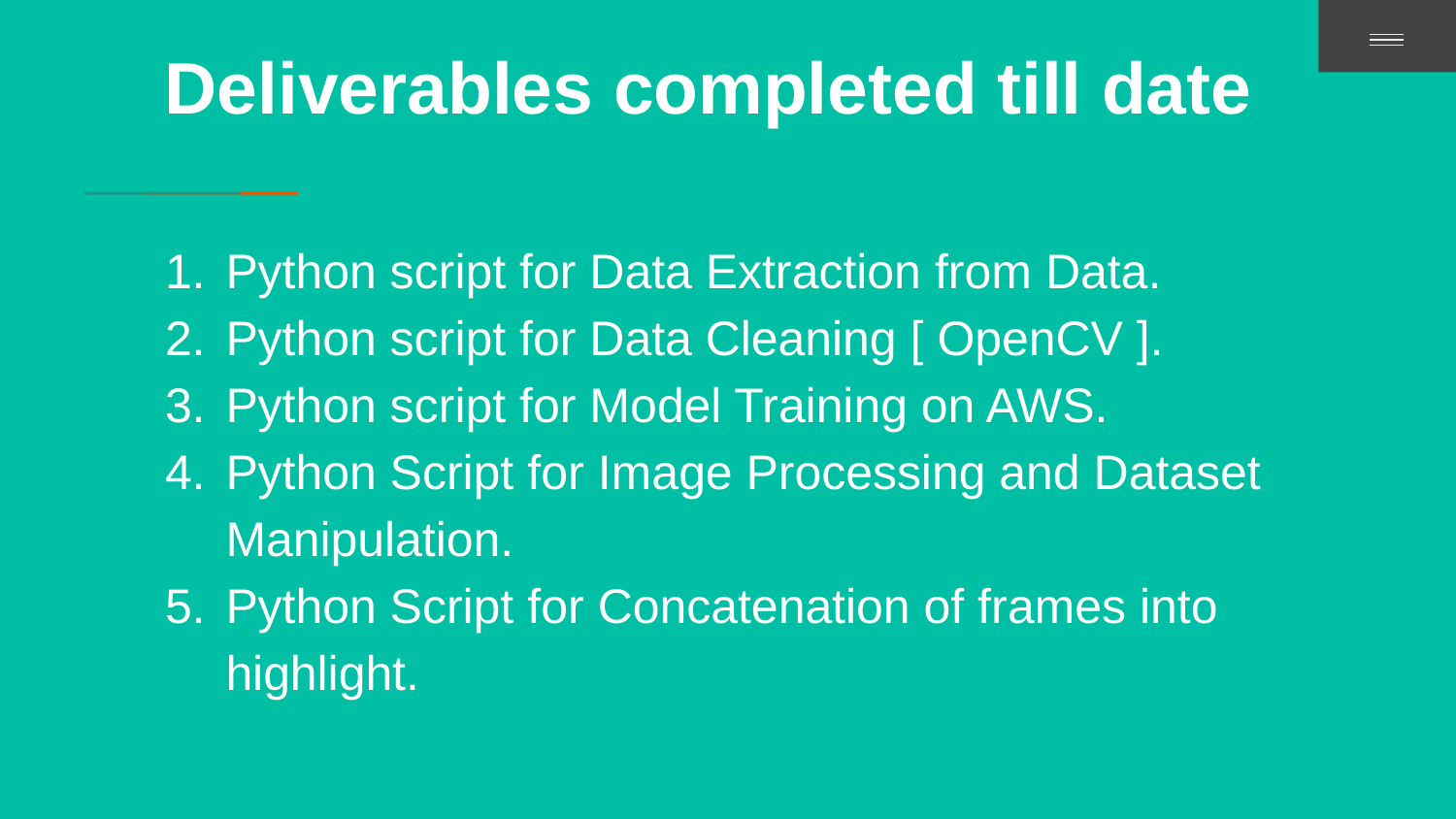

# Deliverables completed till date
Python script for Data Extraction from Data.
Python script for Data Cleaning [ OpenCV ].
Python script for Model Training on AWS.
Python Script for Image Processing and Dataset Manipulation.
Python Script for Concatenation of frames into highlight.